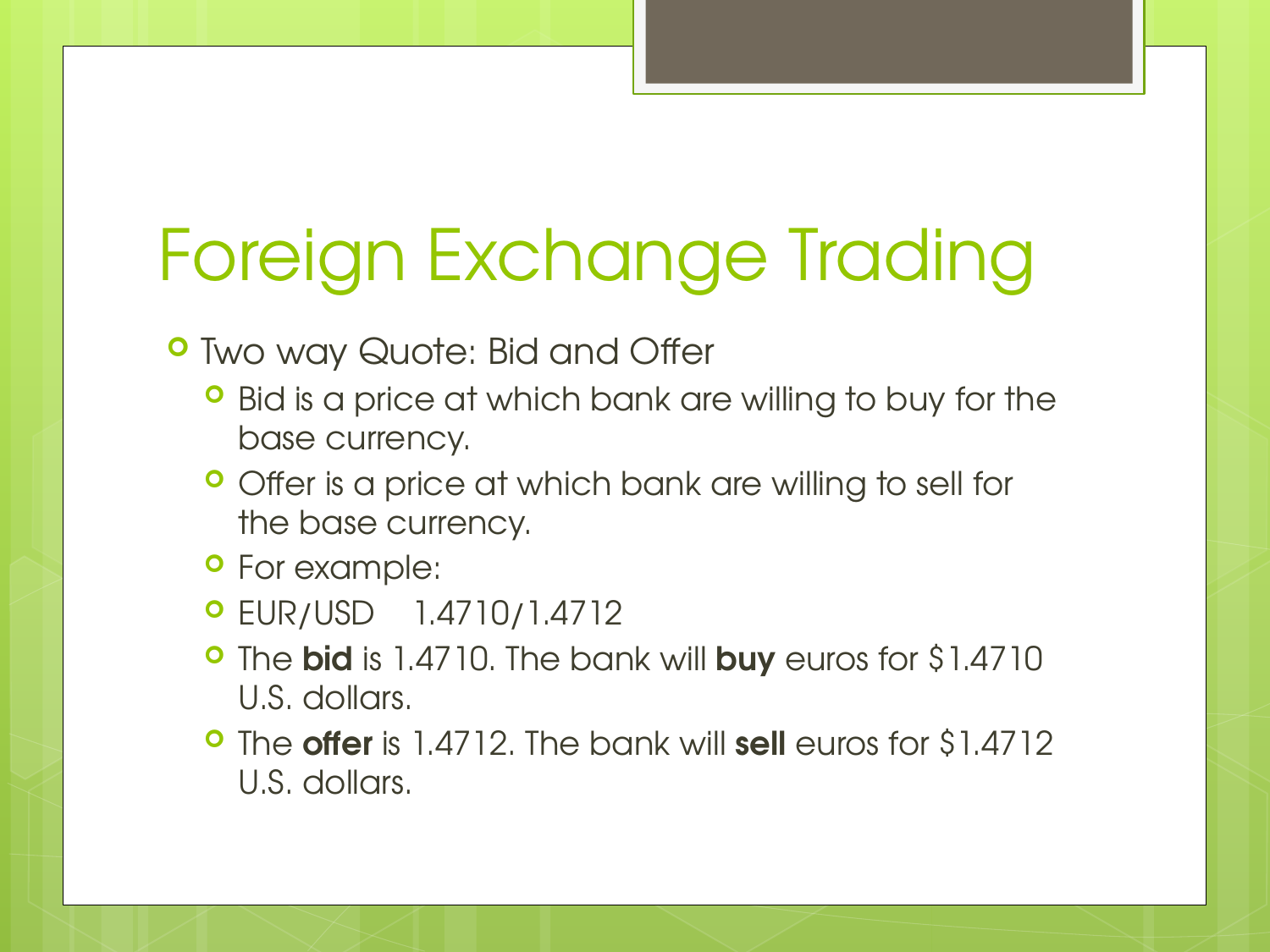

# Foreign Exchange Trading
Two way Quote: Bid and Offer
Bid is a price at which bank are willing to buy for the base currency.
Offer is a price at which bank are willing to sell for the base currency.
For example:
EUR/USD    1.4710/1.4712
The bid is 1.4710. The bank will buy euros for $1.4710 U.S. dollars.
The offer is 1.4712. The bank will sell euros for $1.4712 U.S. dollars.